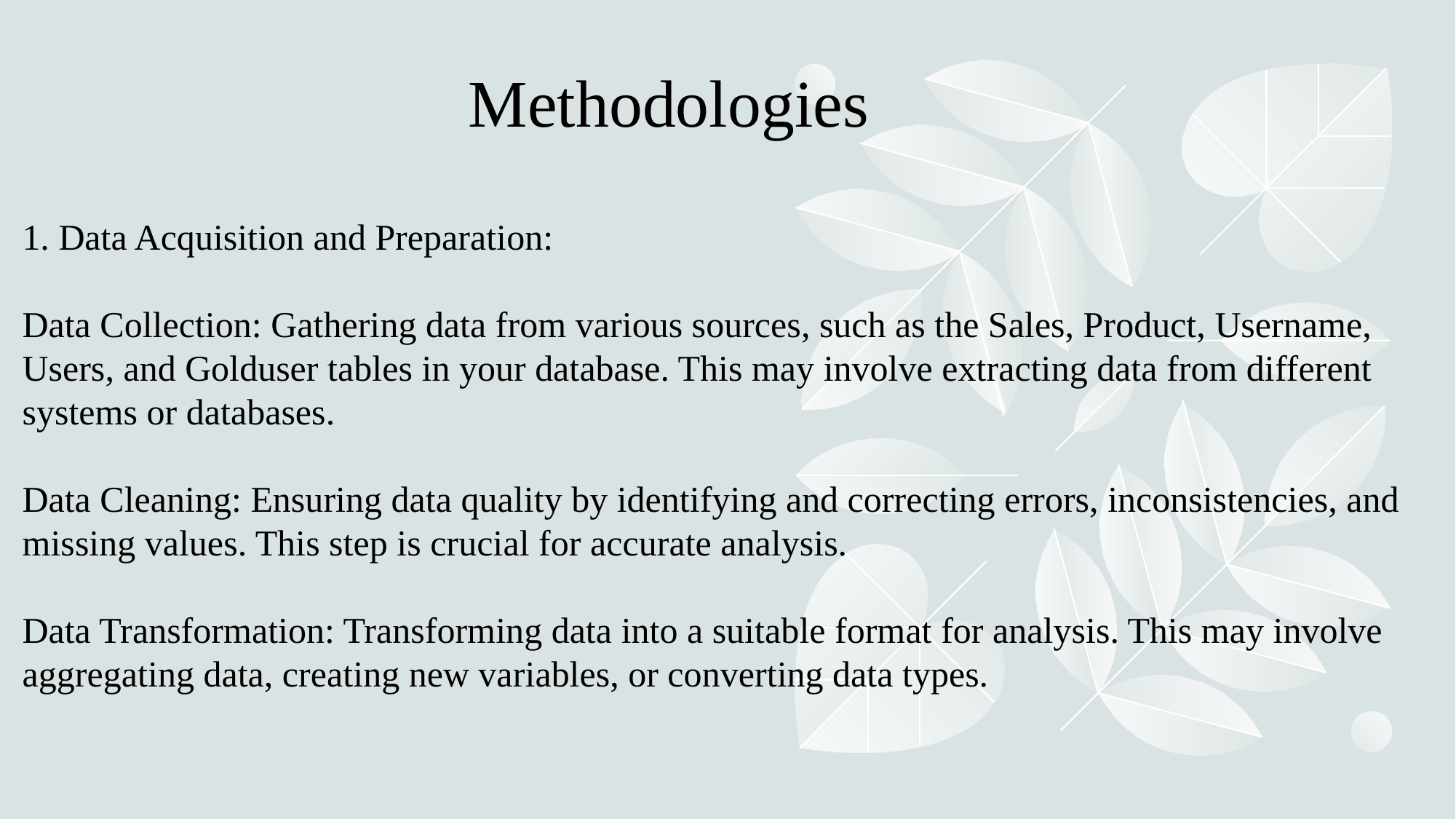

Methodologies

1. Data Acquisition and Preparation:

Data Collection: Gathering data from various sources, such as the Sales, Product, Username, Users, and Golduser tables in your database. This may involve extracting data from different systems or databases.

Data Cleaning: Ensuring data quality by identifying and correcting errors, inconsistencies, and missing values. This step is crucial for accurate analysis.

Data Transformation: Transforming data into a suitable format for analysis. This may involve aggregating data, creating new variables, or converting data types.